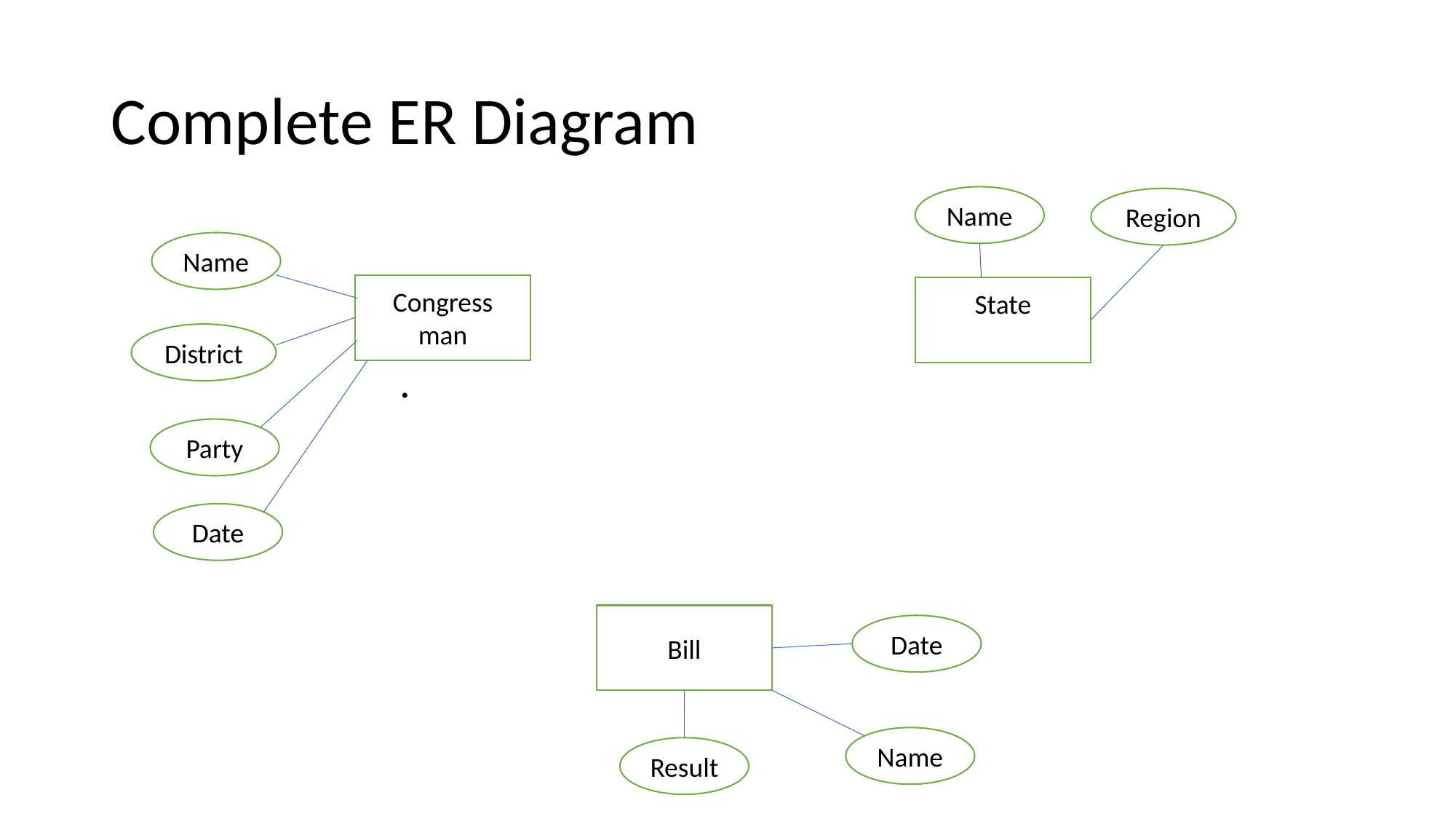

# Complete ER Diagram

                              .

Name
Region
Name
Congress
man
State

District
Party
Date
Bill
Date
Name
Result